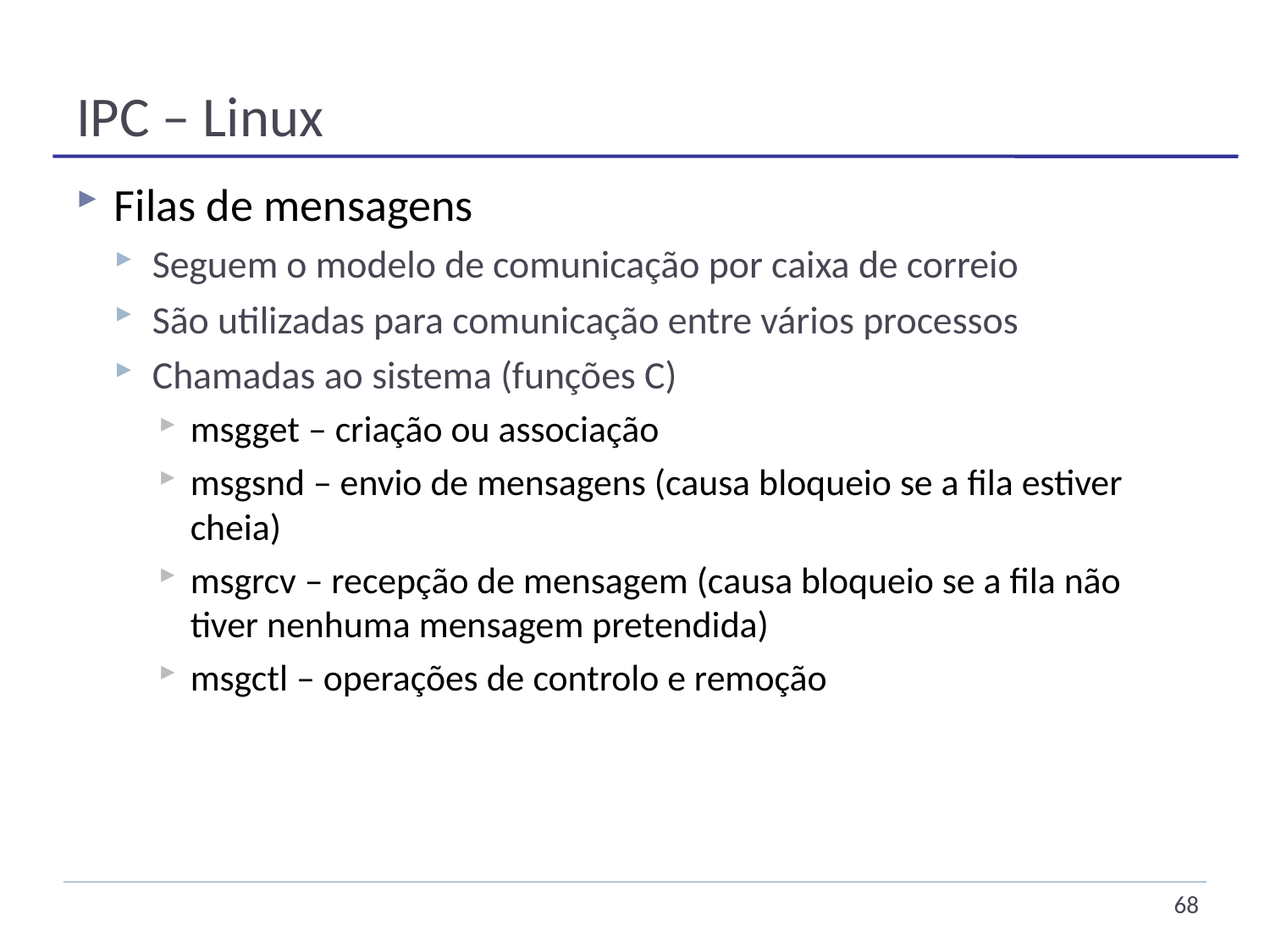

# IPC – Linux
Filas de mensagens
Seguem o modelo de comunicação por caixa de correio
São utilizadas para comunicação entre vários processos
Chamadas ao sistema (funções C)
msgget – criação ou associação
msgsnd – envio de mensagens (causa bloqueio se a fila estiver cheia)
msgrcv – recepção de mensagem (causa bloqueio se a fila não tiver nenhuma mensagem pretendida)
msgctl – operações de controlo e remoção

68